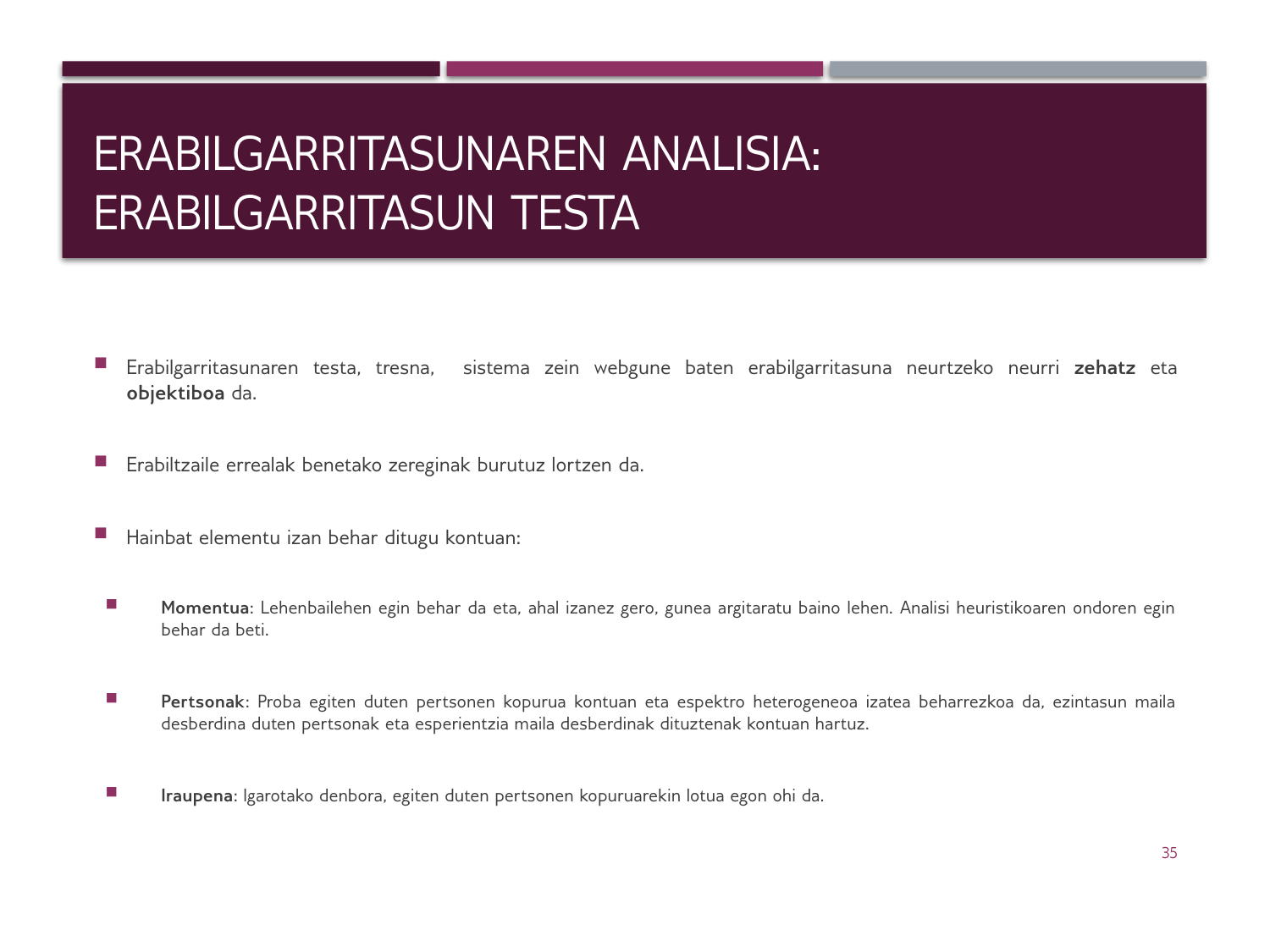

# Erabilgarritasunaren analisia: erabilgarritasun testa

Erabilgarritasunaren testa, tresna,  sistema zein webgune baten erabilgarritasuna neurtzeko neurri zehatz eta objektiboa da.

Erabiltzaile errealak benetako zereginak burutuz lortzen da.

Hainbat elementu izan behar ditugu kontuan:

Momentua: Lehenbailehen egin behar da eta, ahal izanez gero, gunea argitaratu baino lehen. Analisi heuristikoaren ondoren egin behar da beti.

Pertsonak: Proba egiten duten pertsonen kopurua kontuan eta espektro heterogeneoa izatea beharrezkoa da, ezintasun maila desberdina duten pertsonak eta esperientzia maila desberdinak dituztenak kontuan hartuz.

Iraupena: Igarotako denbora, egiten duten pertsonen kopuruarekin lotua egon ohi da.
35